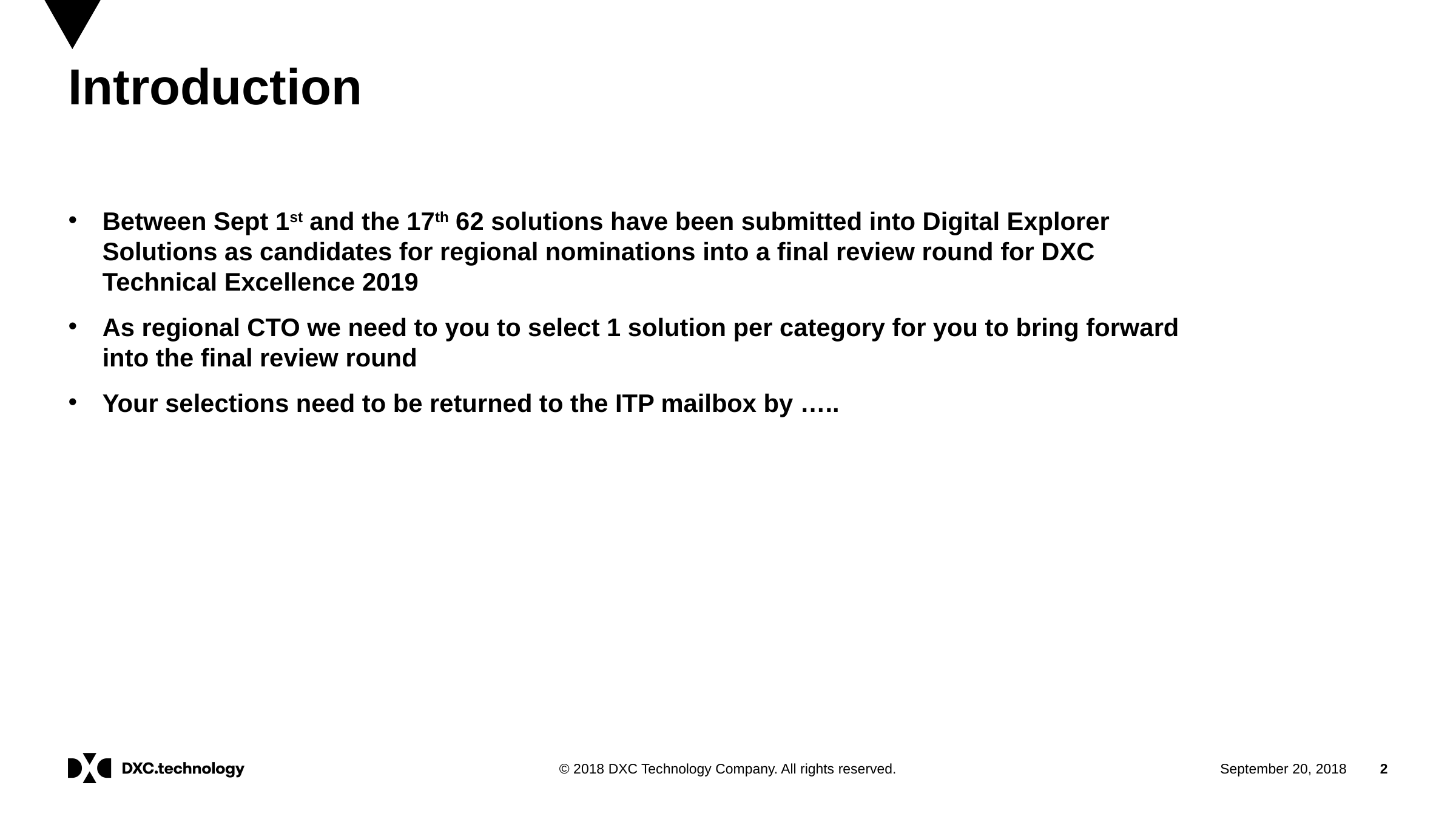

# Introduction
Between Sept 1st and the 17th 62 solutions have been submitted into Digital Explorer Solutions as candidates for regional nominations into a final review round for DXC Technical Excellence 2019
As regional CTO we need to you to select 1 solution per category for you to bring forward into the final review round
Your selections need to be returned to the ITP mailbox by …..